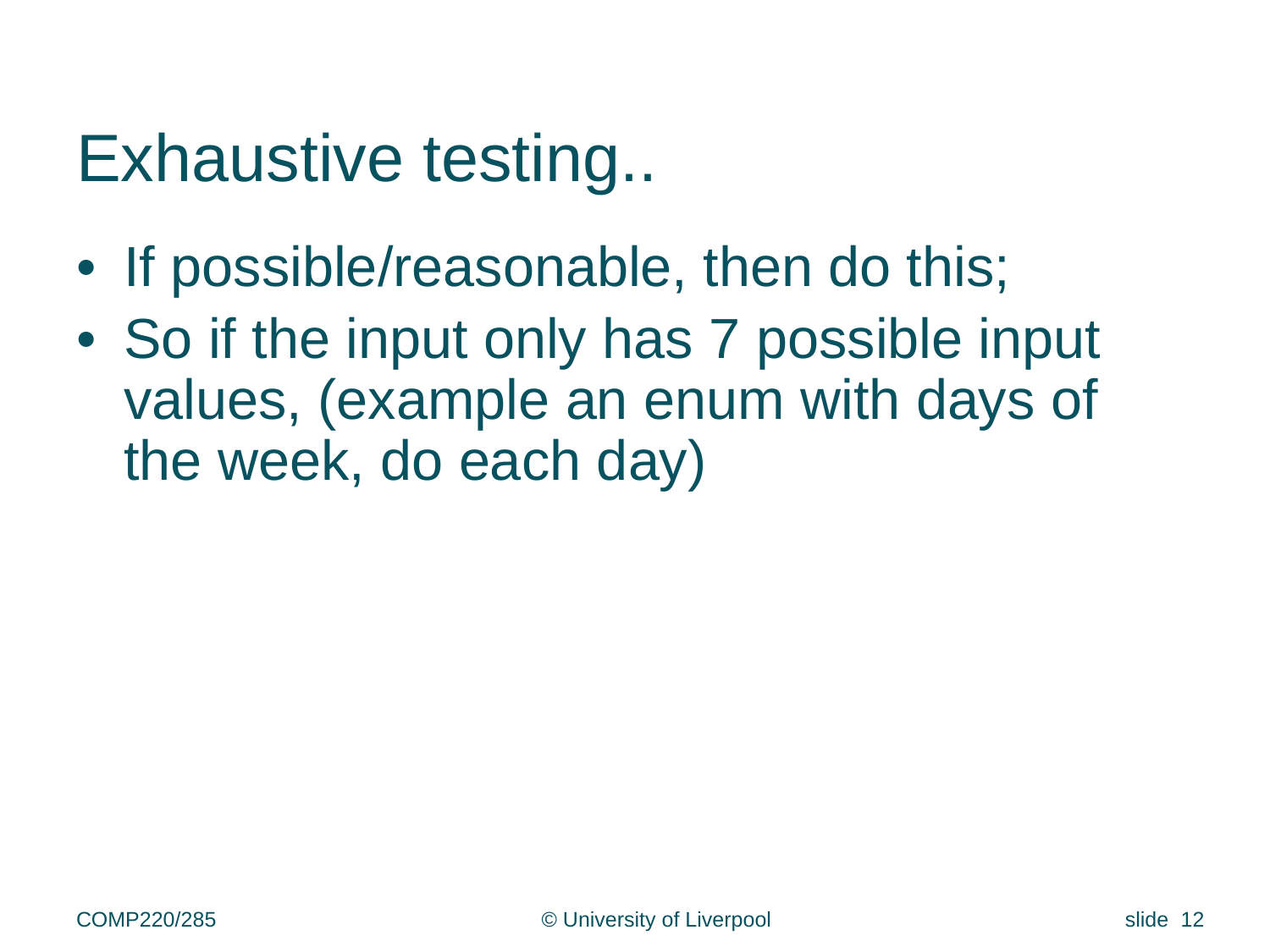

# Exhaustive testing..
If possible/reasonable, then do this;
So if the input only has 7 possible input values, (example an enum with days of the week, do each day)
COMP220/285
© University of Liverpool
slide  12